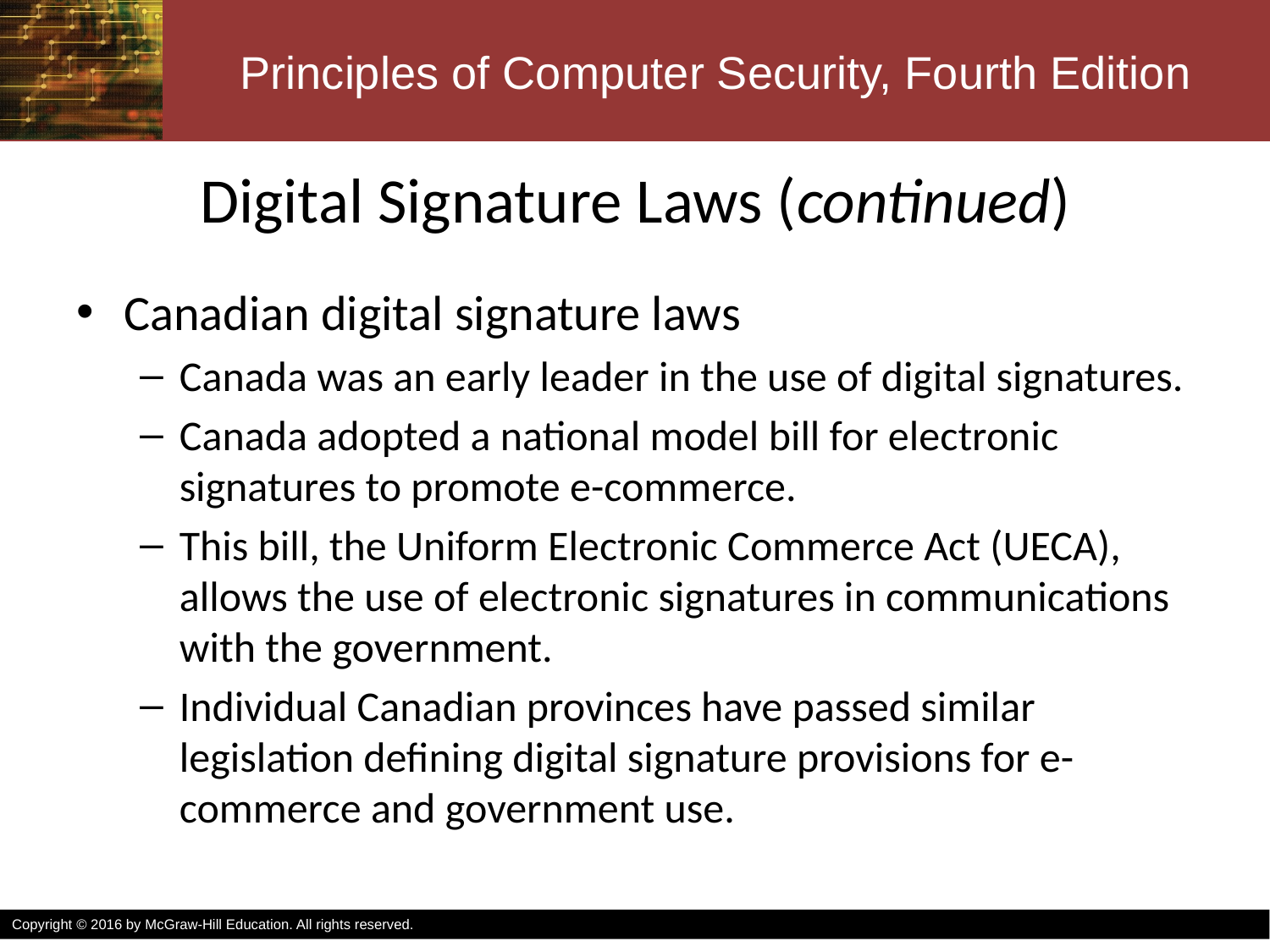

# Digital Signature Laws (continued)
Canadian digital signature laws
Canada was an early leader in the use of digital signatures.
Canada adopted a national model bill for electronic signatures to promote e-commerce.
This bill, the Uniform Electronic Commerce Act (UECA), allows the use of electronic signatures in communications with the government.
Individual Canadian provinces have passed similar legislation defining digital signature provisions for e-commerce and government use.